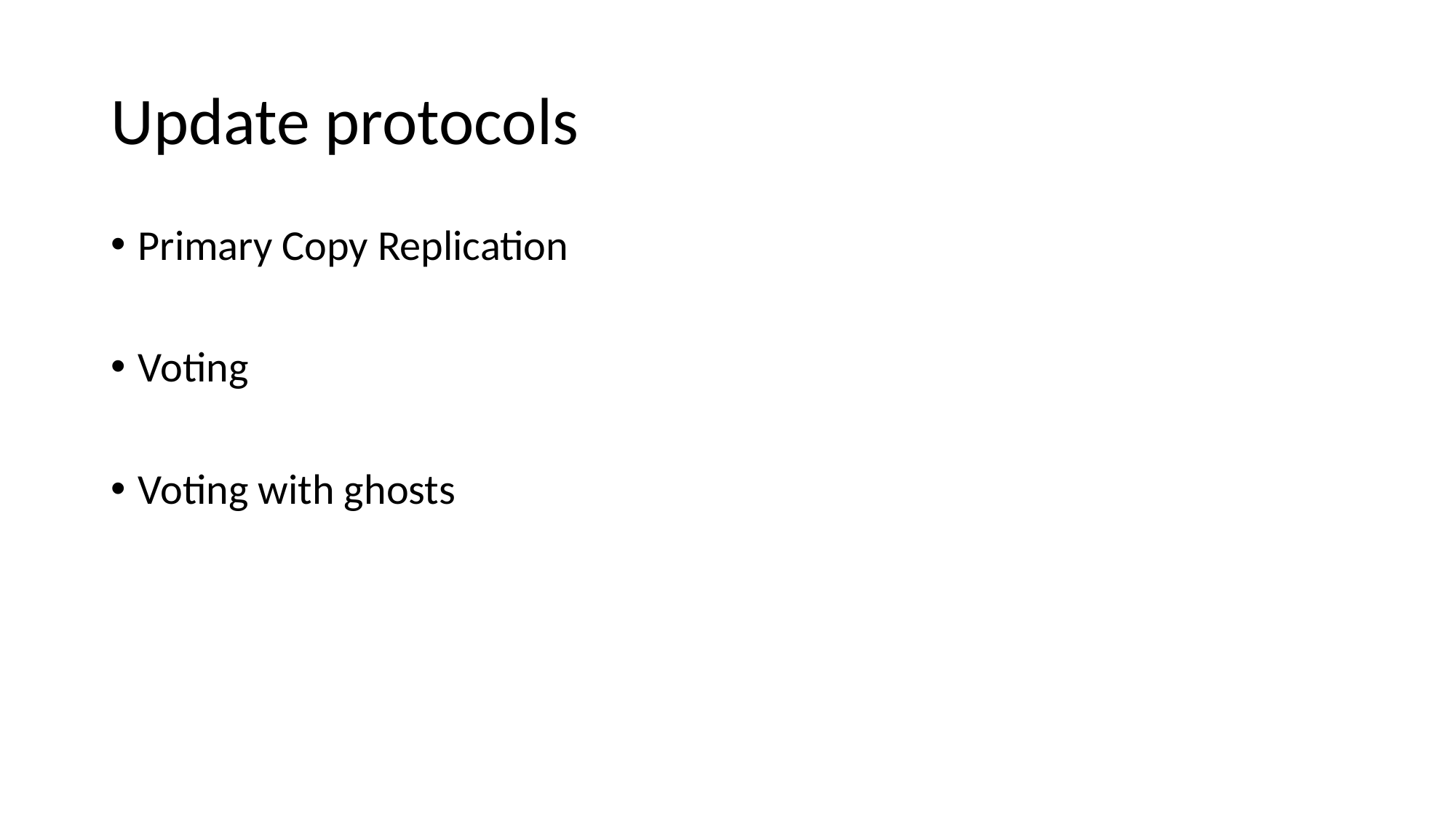

# Update protocols
Primary Copy Replication

Voting

Voting with ghosts